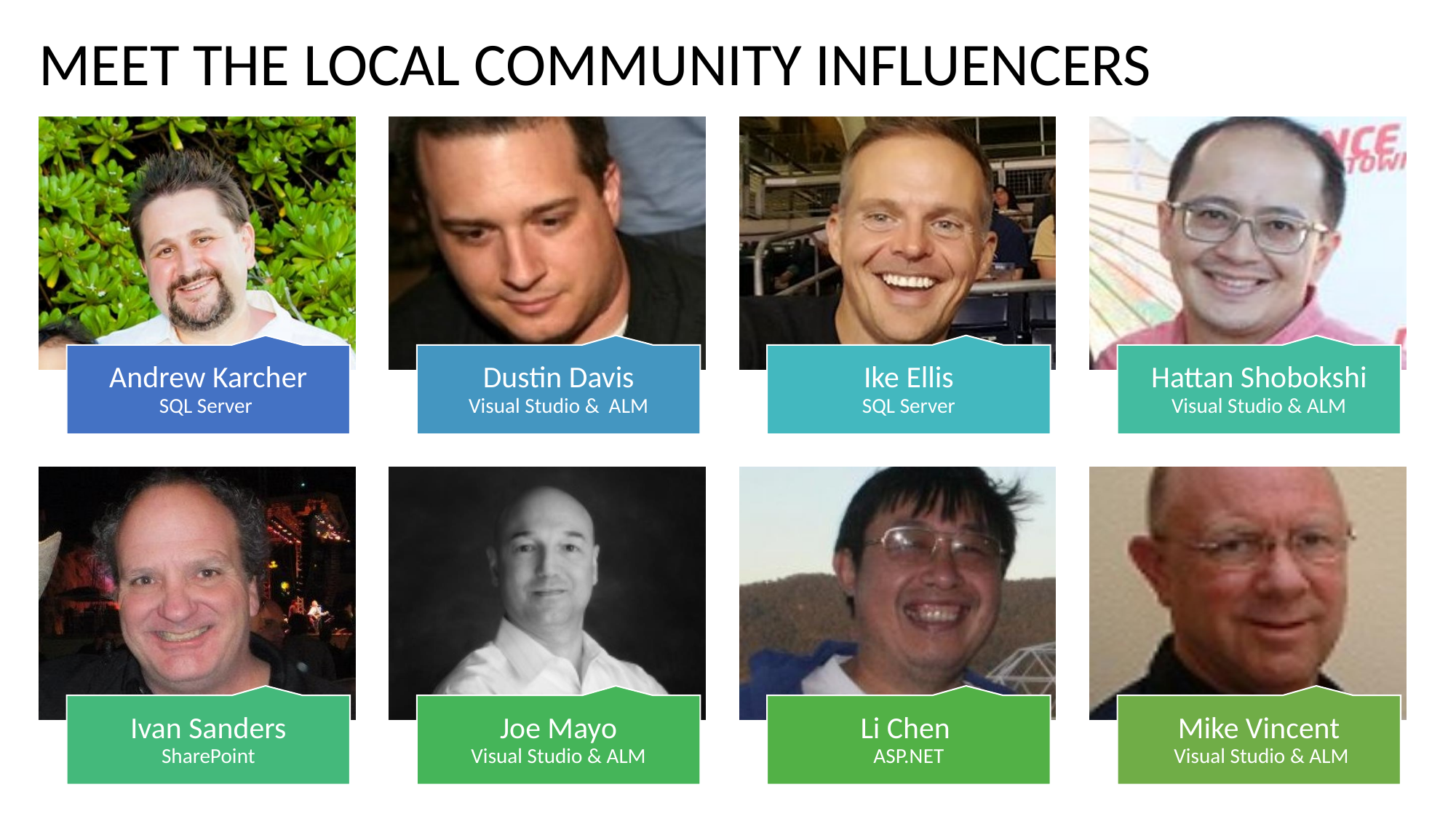

MEET THE LOCAL COMMUNITY INFLUENCERS
Andrew Karcher
SQL Server
Dustin Davis
Visual Studio &  ALM
Ike Ellis
SQL Server
Hattan Shobokshi
Visual Studio & ALM
Ivan Sanders
SharePoint
Joe Mayo
Visual Studio & ALM
Li Chen
ASP.NET
Mike Vincent
 Visual Studio & ALM